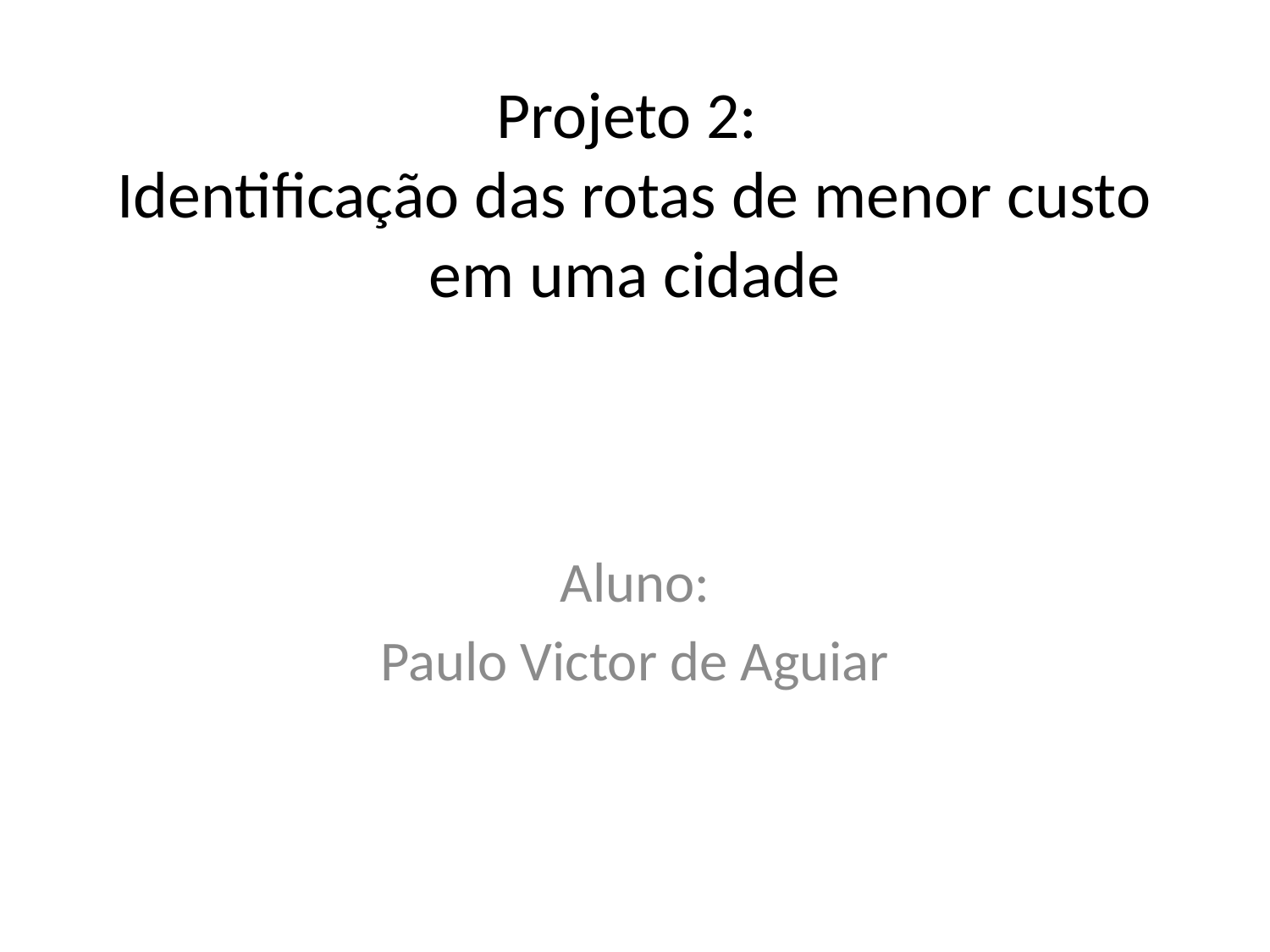

# Projeto 2: Identificação das rotas de menor custo em uma cidade
Aluno:
Paulo Victor de Aguiar